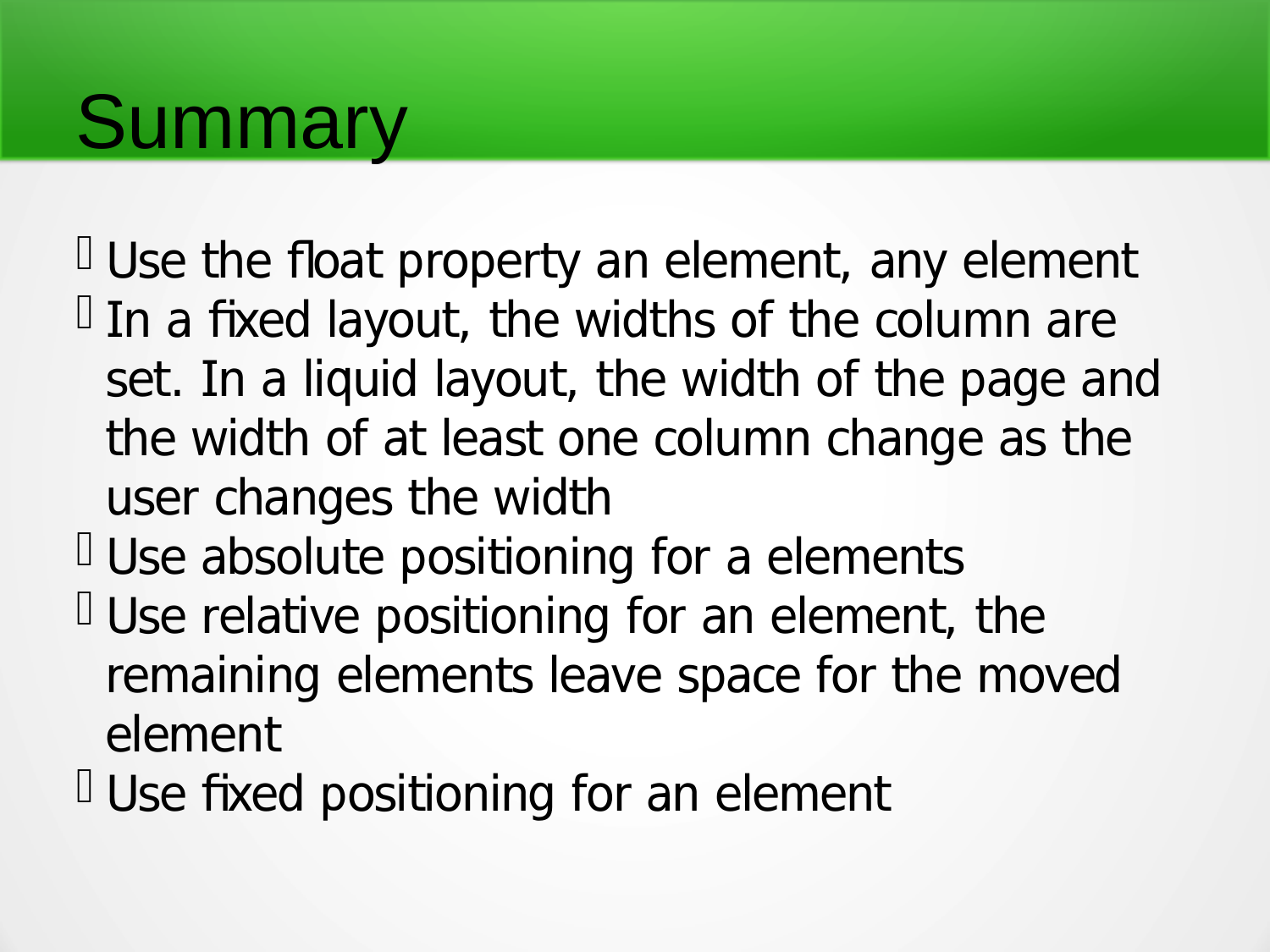

Summary
Use the float property an element, any element
In a fixed layout, the widths of the column are set. In a liquid layout, the width of the page and the width of at least one column change as the user changes the width
Use absolute positioning for a elements
Use relative positioning for an element, the remaining elements leave space for the moved element
Use fixed positioning for an element